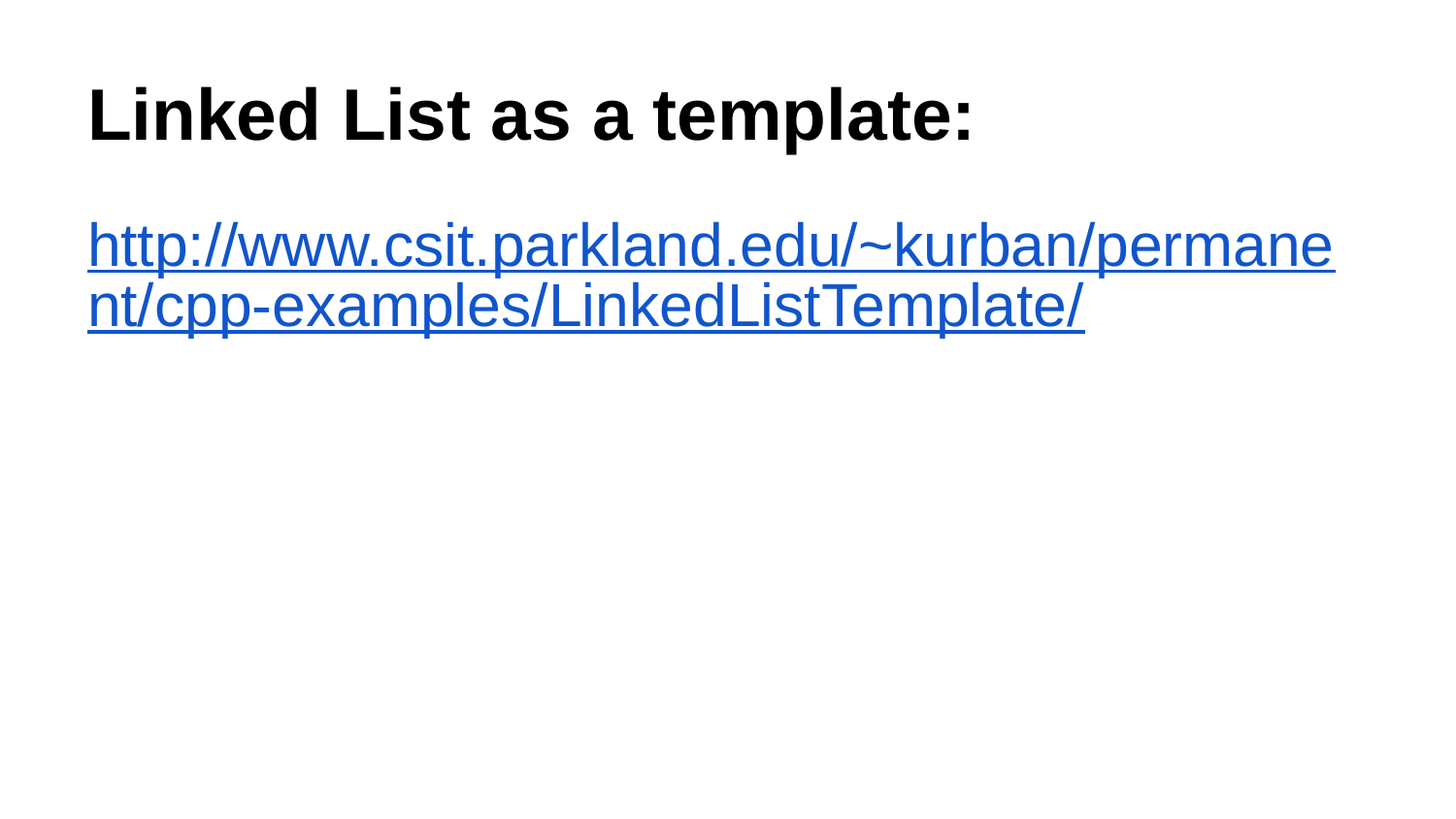

# Linked List as a template:
http://www.csit.parkland.edu/~kurban/permanent/cpp-examples/LinkedListTemplate/